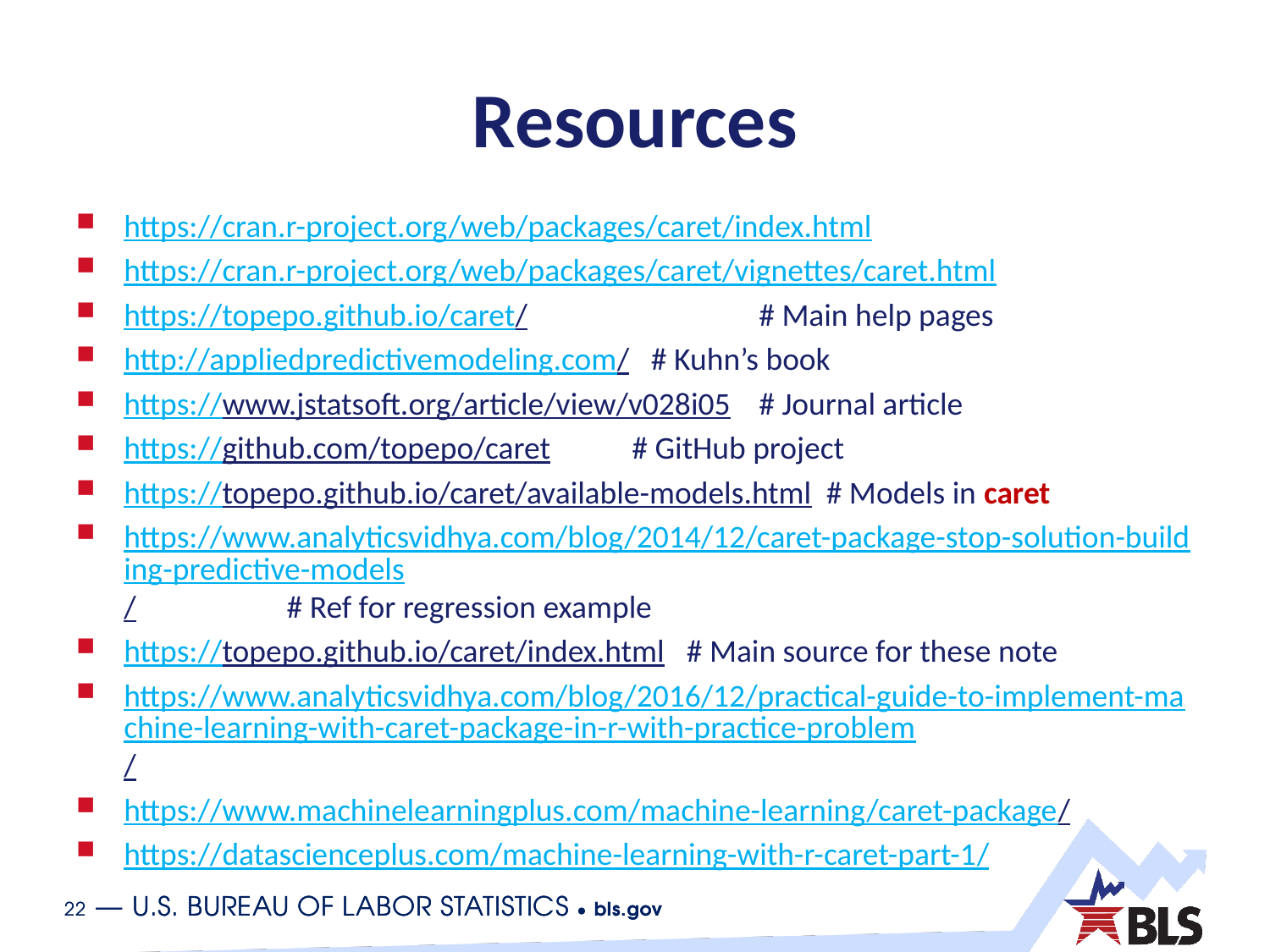

# Resources
https://cran.r-project.org/web/packages/caret/index.html
https://cran.r-project.org/web/packages/caret/vignettes/caret.html
https://topepo.github.io/caret/		# Main help pages
http://appliedpredictivemodeling.com/   # Kuhn’s book
https://www.jstatsoft.org/article/view/v028i05 	# Journal article
https://github.com/topepo/caret 	# GitHub project
https://topepo.github.io/caret/available-models.html  # Models in caret
https://www.analyticsvidhya.com/blog/2014/12/caret-package-stop-solution-building-predictive-models/	     # Ref for regression example
https://topepo.github.io/caret/index.html   # Main source for these note
https://www.analyticsvidhya.com/blog/2016/12/practical-guide-to-implement-machine-learning-with-caret-package-in-r-with-practice-problem/
https://www.machinelearningplus.com/machine-learning/caret-package/
https://datascienceplus.com/machine-learning-with-r-caret-part-1/